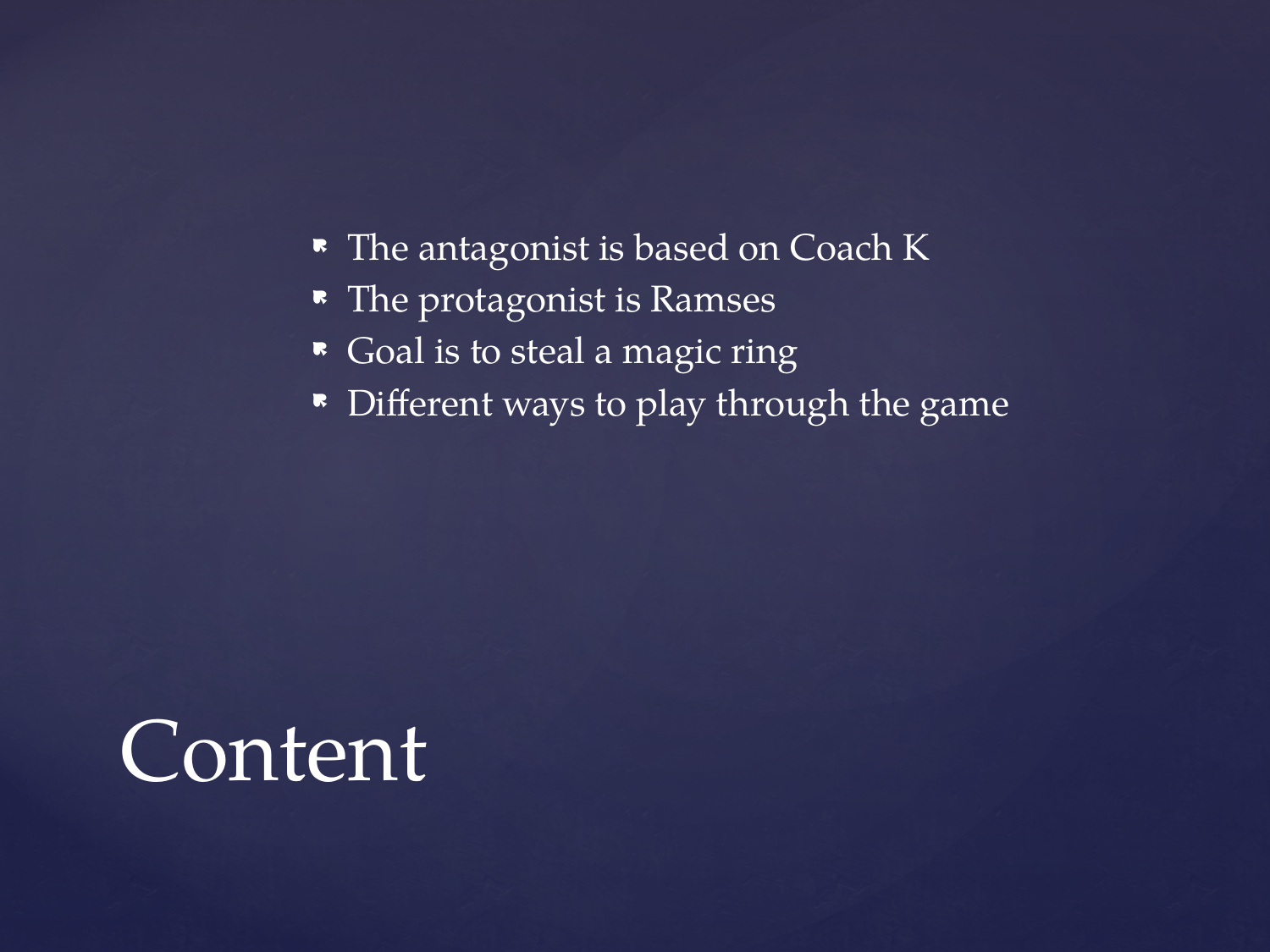

The antagonist is based on Coach K
The protagonist is Ramses
Goal is to steal a magic ring
Different ways to play through the game

# Content